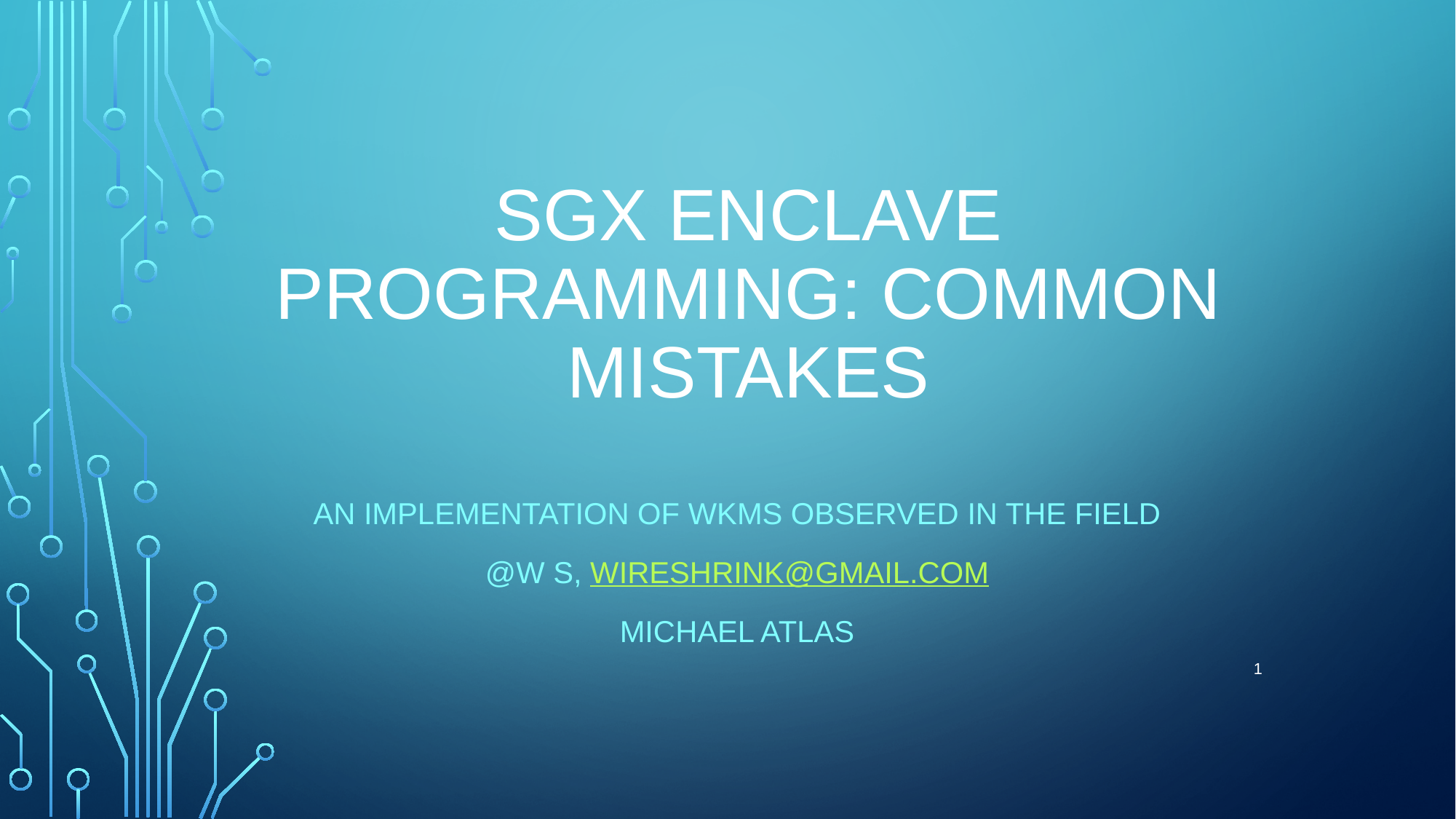

# SGX Enclave Programming: Common Mistakes
An Implementation of WKMs Observed In The Field
@w s, wireshrink@gmail.com
Michael Atlas
1